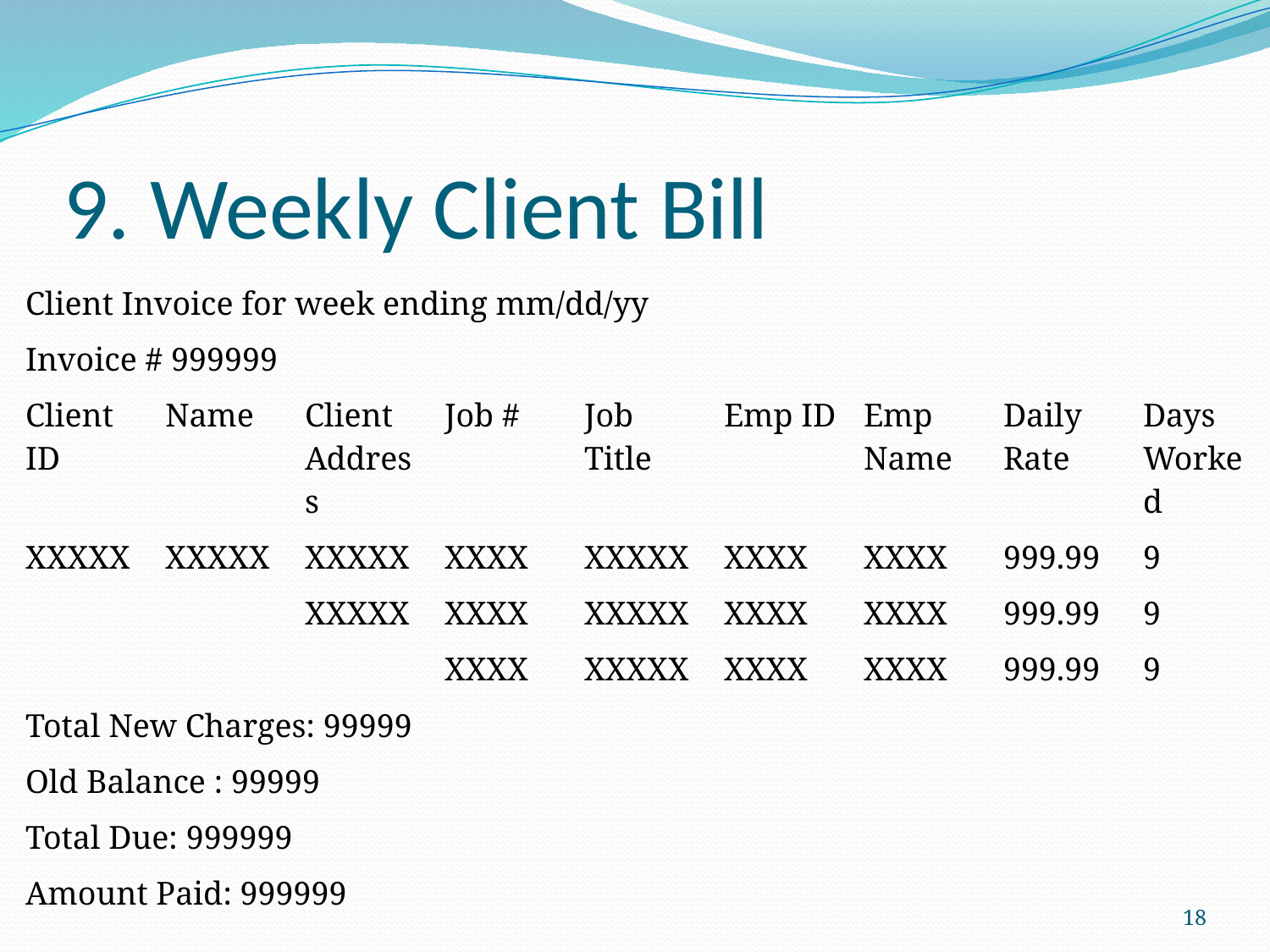

# 9. Weekly Client Bill
| Client Invoice for week ending mm/dd/yy |  |  |  |  |  |  |  |  |
| --- | --- | --- | --- | --- | --- | --- | --- | --- |
| Invoice # 999999 |  |  |  |  |  |  |  |  |
| Client ID | Name | Client Address | Job # | Job Title | Emp ID | Emp Name | Daily Rate | Days Worked |
| XXXXX | XXXXX | XXXXX | XXXX | XXXXX | XXXX | XXXX | 999.99 | 9 |
|  |  | XXXXX | XXXX | XXXXX | XXXX | XXXX | 999.99 | 9 |
|  |  |  | XXXX | XXXXX | XXXX | XXXX | 999.99 | 9 |
| Total New Charges: 99999 |  |  |  |  |  |  |  |  |
| Old Balance : 99999 |  |  |  |  |  |  |  |  |
| Total Due: 999999 |  |  |  |  |  |  |  |  |
| Amount Paid: 999999 |  |  |  |  |  |  |  |  |
18